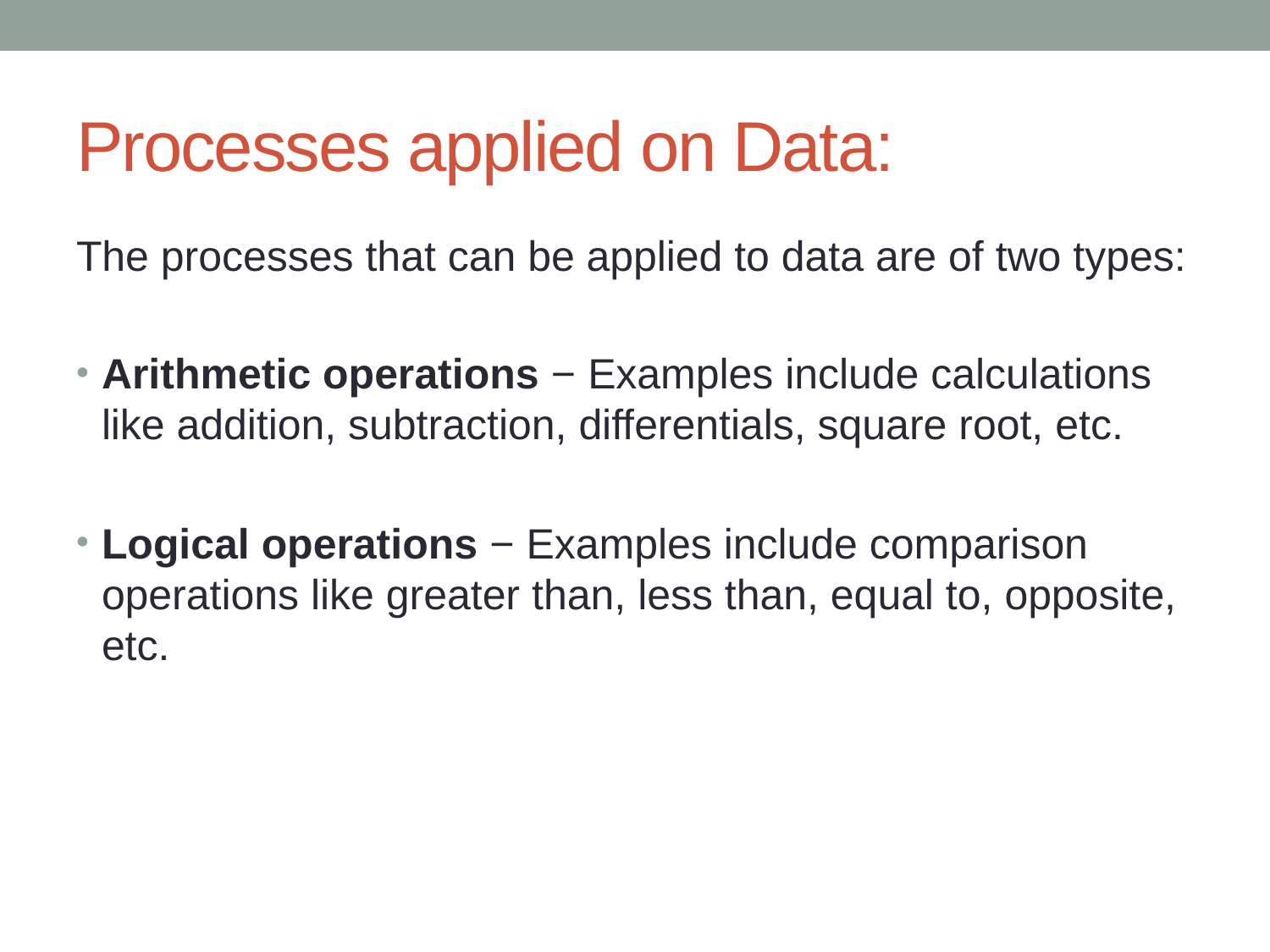

# Processes applied on Data:
The processes that can be applied to data are of two types:

Arithmetic operations − Examples include calculations like addition, subtraction, differentials, square root, etc.

Logical operations − Examples include comparison operations like greater than, less than, equal to, opposite, etc.